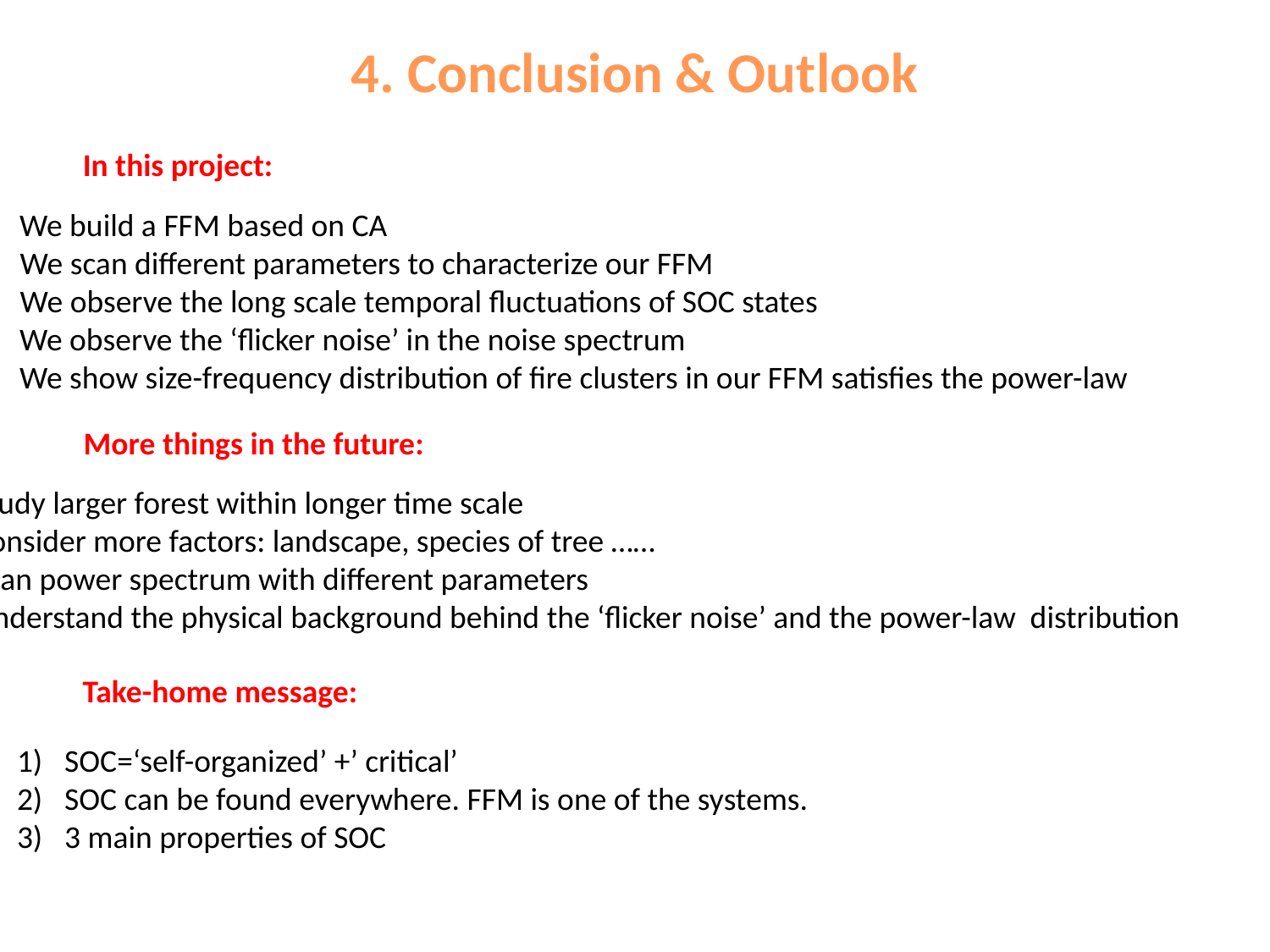

4. Conclusion & Outlook
In this project:
1)   We build a FFM based on CA
We scan different parameters to characterize our FFM
We observe the long scale temporal fluctuations of SOC states
4)   We observe the ‘flicker noise’ in the noise spectrum
5)   We show size-frequency distribution of fire clusters in our FFM satisfies the power-law
More things in the future:
Study larger forest within longer time scale
Consider more factors: landscape, species of tree ……
Scan power spectrum with different parameters
Understand the physical background behind the ‘flicker noise’ and the power-law  distribution

Take-home message:
SOC=‘self-organized’ +’ critical’
SOC can be found everywhere. FFM is one of the systems.
3 main properties of SOC